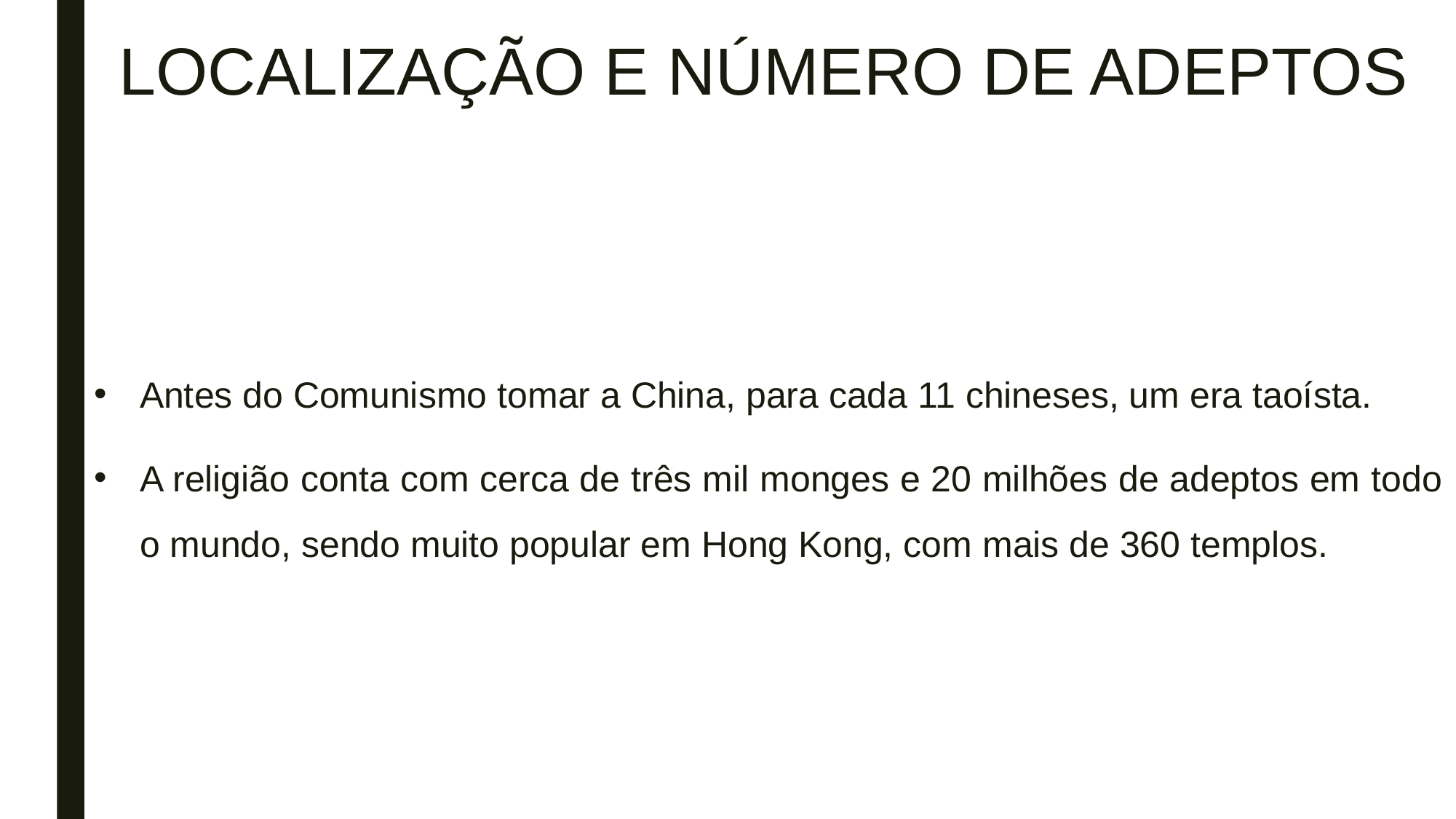

# LOCALIZAÇÃO E NÚMERO DE ADEPTOS
Antes do Comunismo tomar a China, para cada 11 chineses, um era taoísta.
A religião conta com cerca de três mil monges e 20 milhões de adeptos em todo o mundo, sendo muito popular em Hong Kong, com mais de 360 templos.